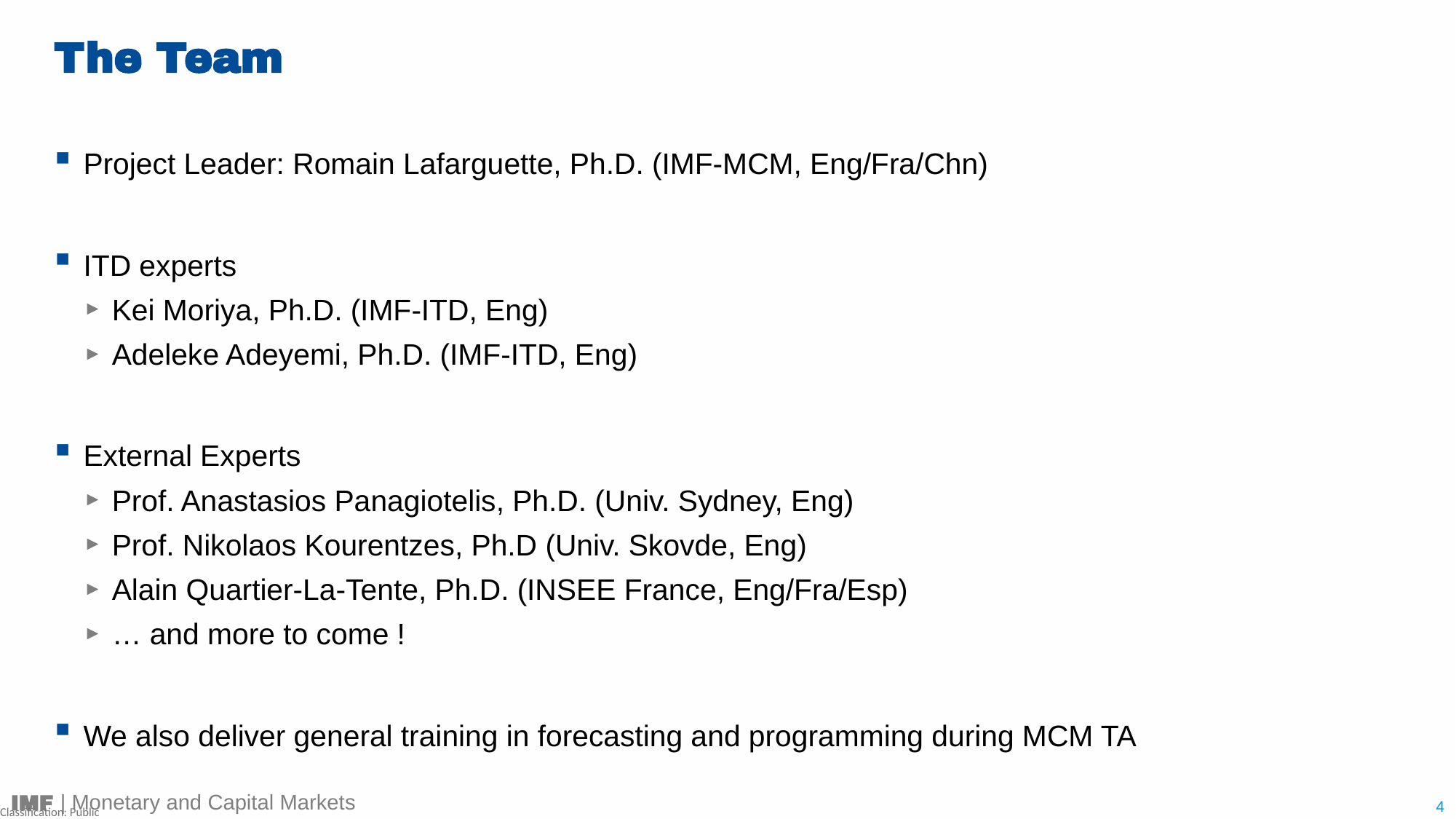

# The Team

Project Leader: Romain Lafarguette, Ph.D. (IMF-MCM, Eng/Fra/Chn)

ITD experts
Kei Moriya, Ph.D. (IMF-ITD, Eng)
Adeleke Adeyemi, Ph.D. (IMF-ITD, Eng)

External Experts
Prof. Anastasios Panagiotelis, Ph.D. (Univ. Sydney, Eng)
Prof. Nikolaos Kourentzes, Ph.D (Univ. Skovde, Eng)
Alain Quartier-La-Tente, Ph.D. (INSEE France, Eng/Fra/Esp)
… and more to come !

We also deliver general training in forecasting and programming during MCM TA